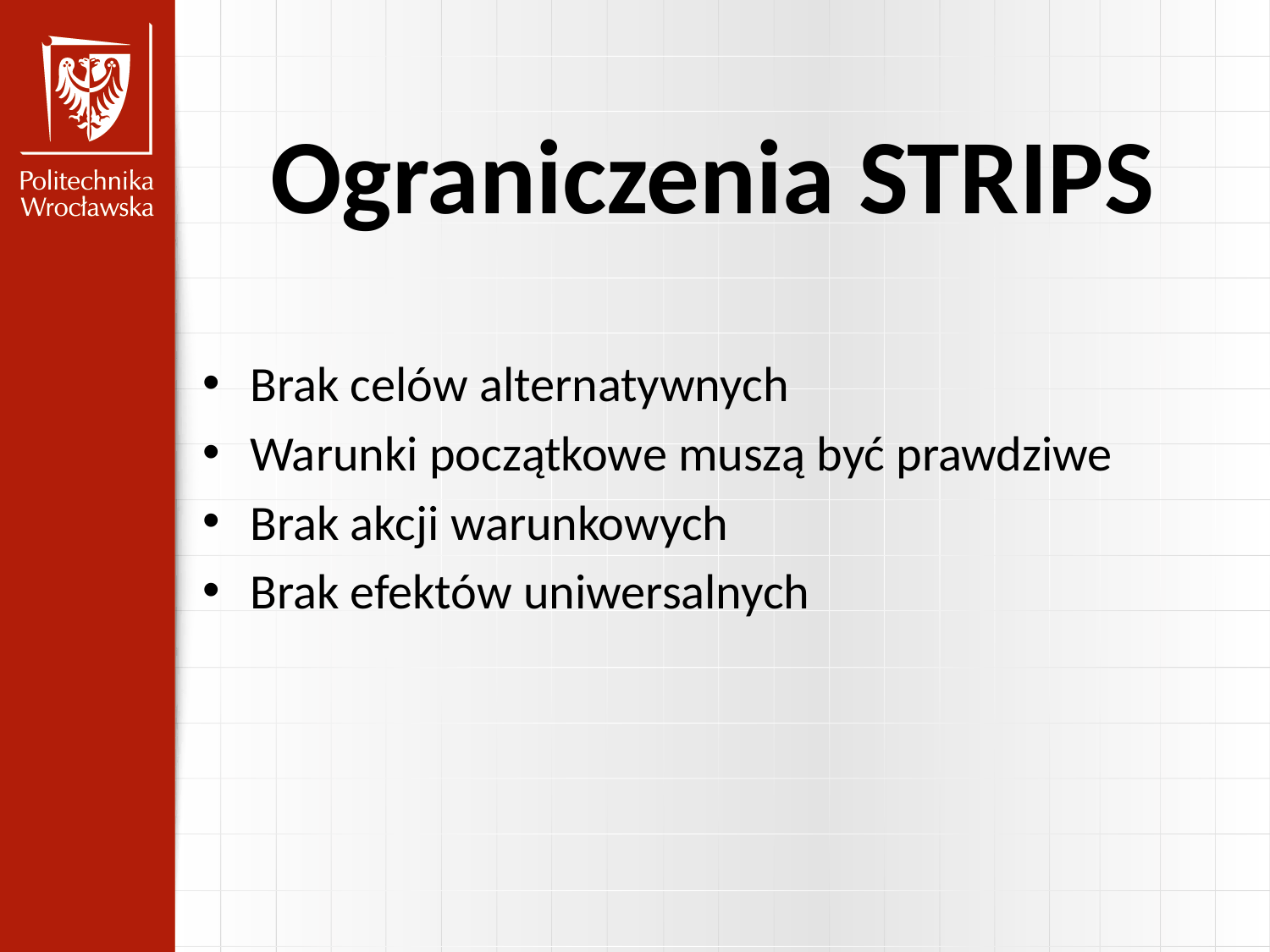

Ograniczenia STRIPS
Brak celów alternatywnych
Warunki początkowe muszą być prawdziwe
Brak akcji warunkowych
Brak efektów uniwersalnych